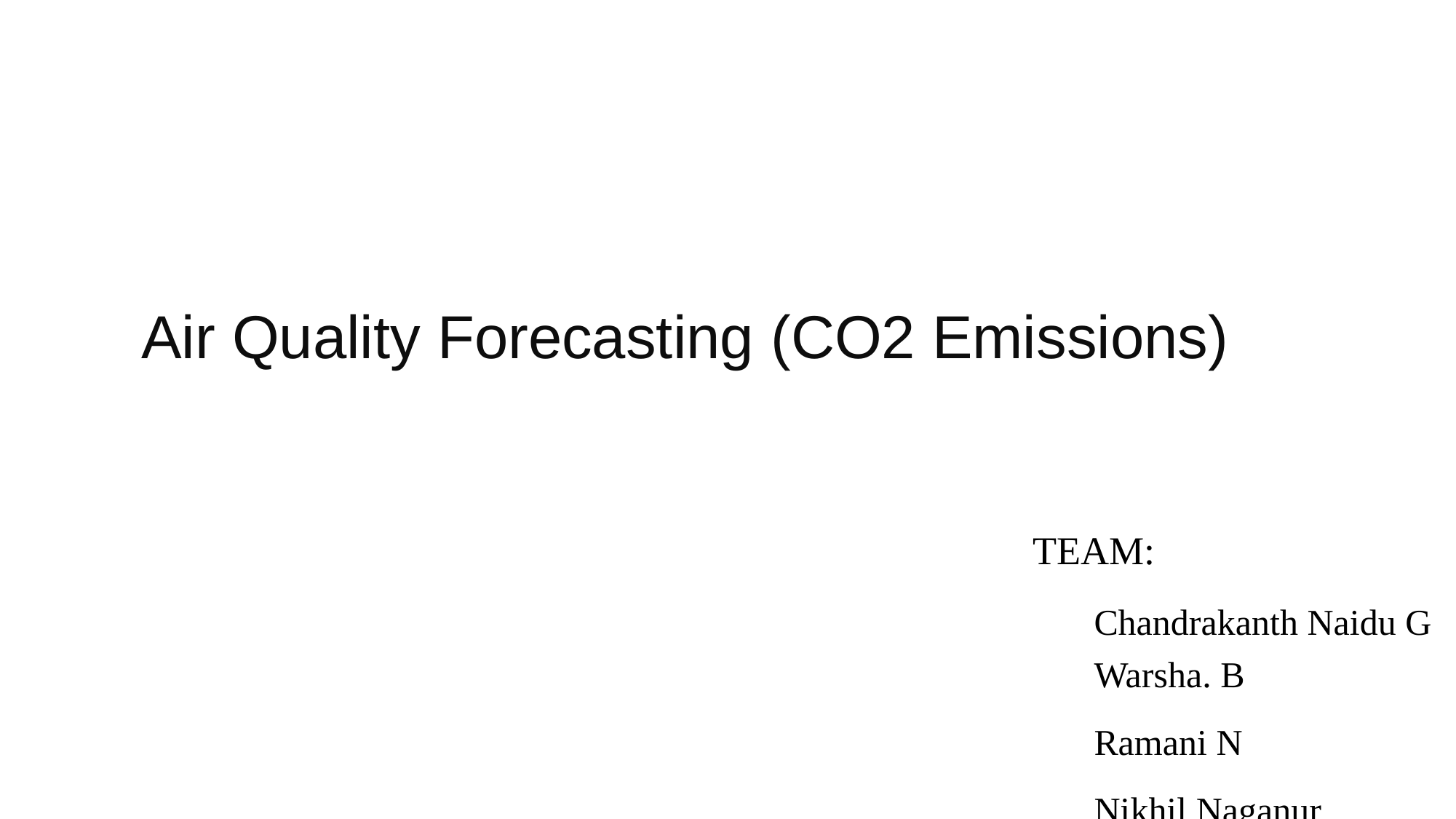

# Air Quality Forecasting (CO2 Emissions)
TEAM:
Chandrakanth Naidu G
Warsha. B
Ramani N
Nikhil Naganur